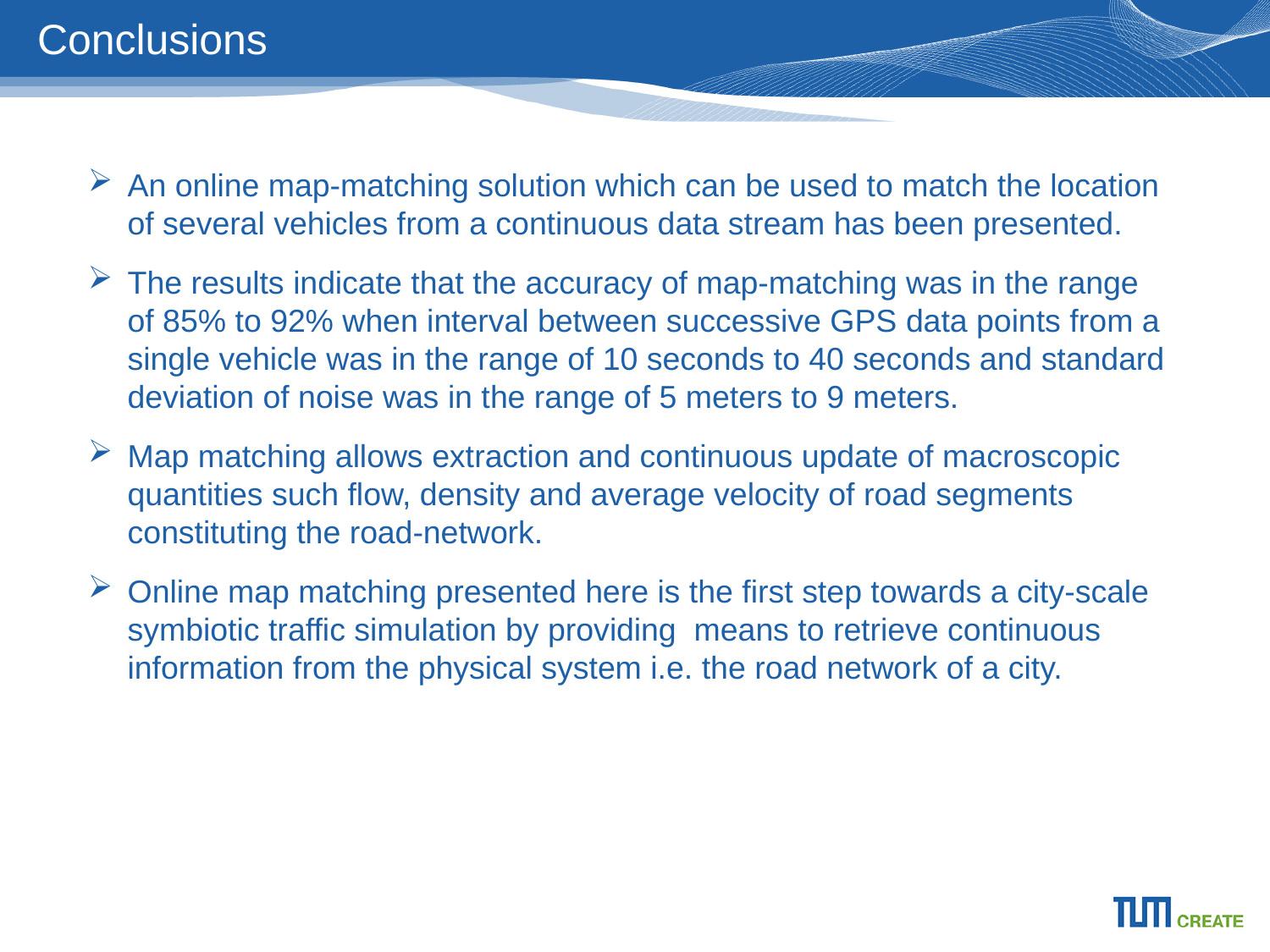

# Conclusions

An online map-matching solution which can be used to match the location of several vehicles from a continuous data stream has been presented.
The results indicate that the accuracy of map-matching was in the range of 85% to 92% when interval between successive GPS data points from a single vehicle was in the range of 10 seconds to 40 seconds and standard deviation of noise was in the range of 5 meters to 9 meters.
Map matching allows extraction and continuous update of macroscopic quantities such flow, density and average velocity of road segments constituting the road-network.
Online map matching presented here is the first step towards a city-scale symbiotic traffic simulation by providing  means to retrieve continuous information from the physical system i.e. the road network of a city.